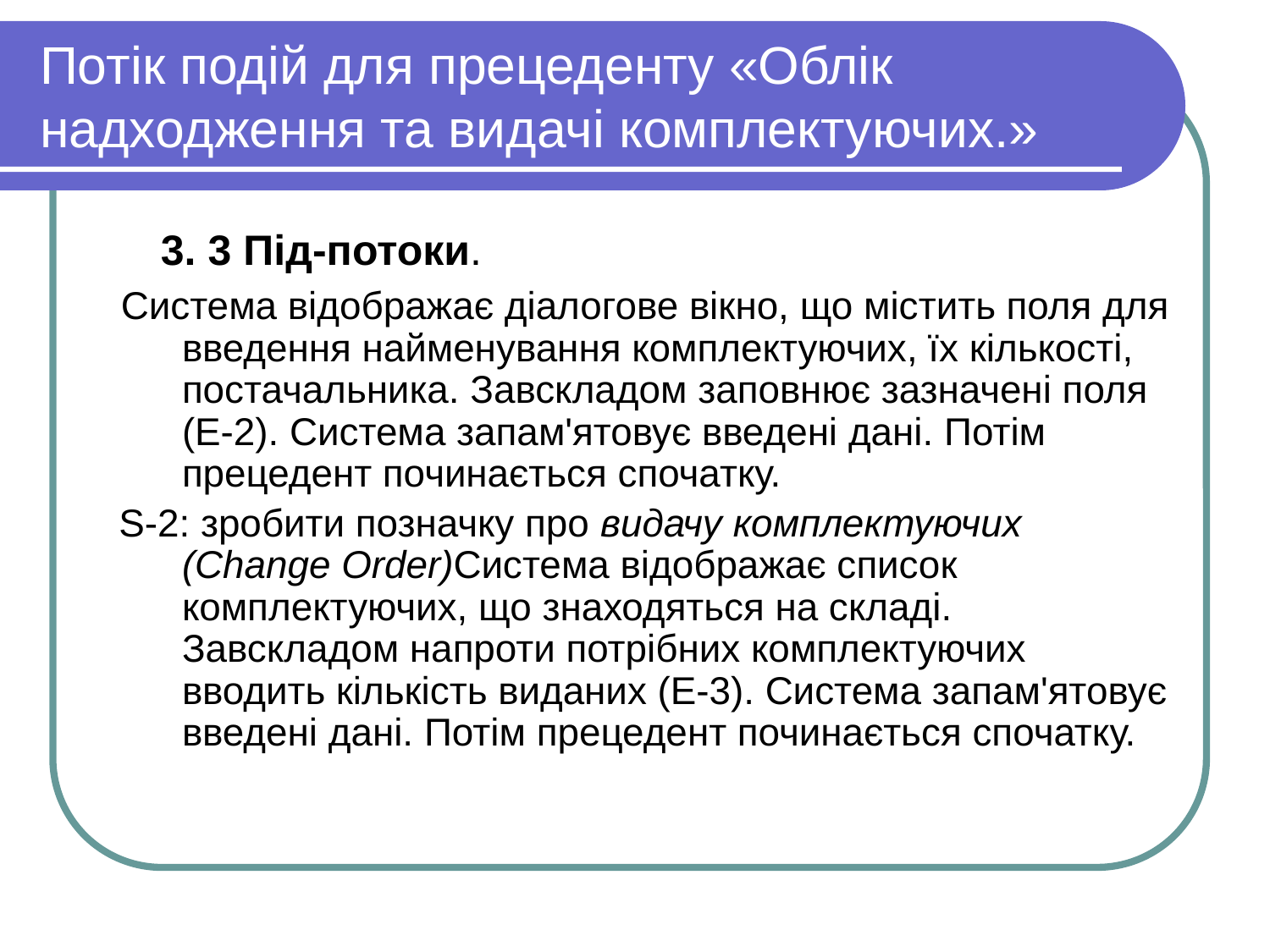

# Потік подій для прецеденту «Облік надходження та видачі комплектуючих.»
3. 3 Під-потоки.
  Система відображає діалогове вікно, що містить поля для введення найменування комплектуючих, їх кількості, постачальника. Завскладом заповнює зазначені поля (Е-2). Система запам'ятовує введені дані. Потім прецедент починається спочатку.
  S-2: зробити позначку про видачу комплектуючих (Change Order)Система відображає список комплектуючих, що знаходяться на складі. Завскладом напроти потрібних комплектуючих вводить кількість виданих (Е-3). Система запам'ятовує введені дані. Потім прецедент починається спочатку.